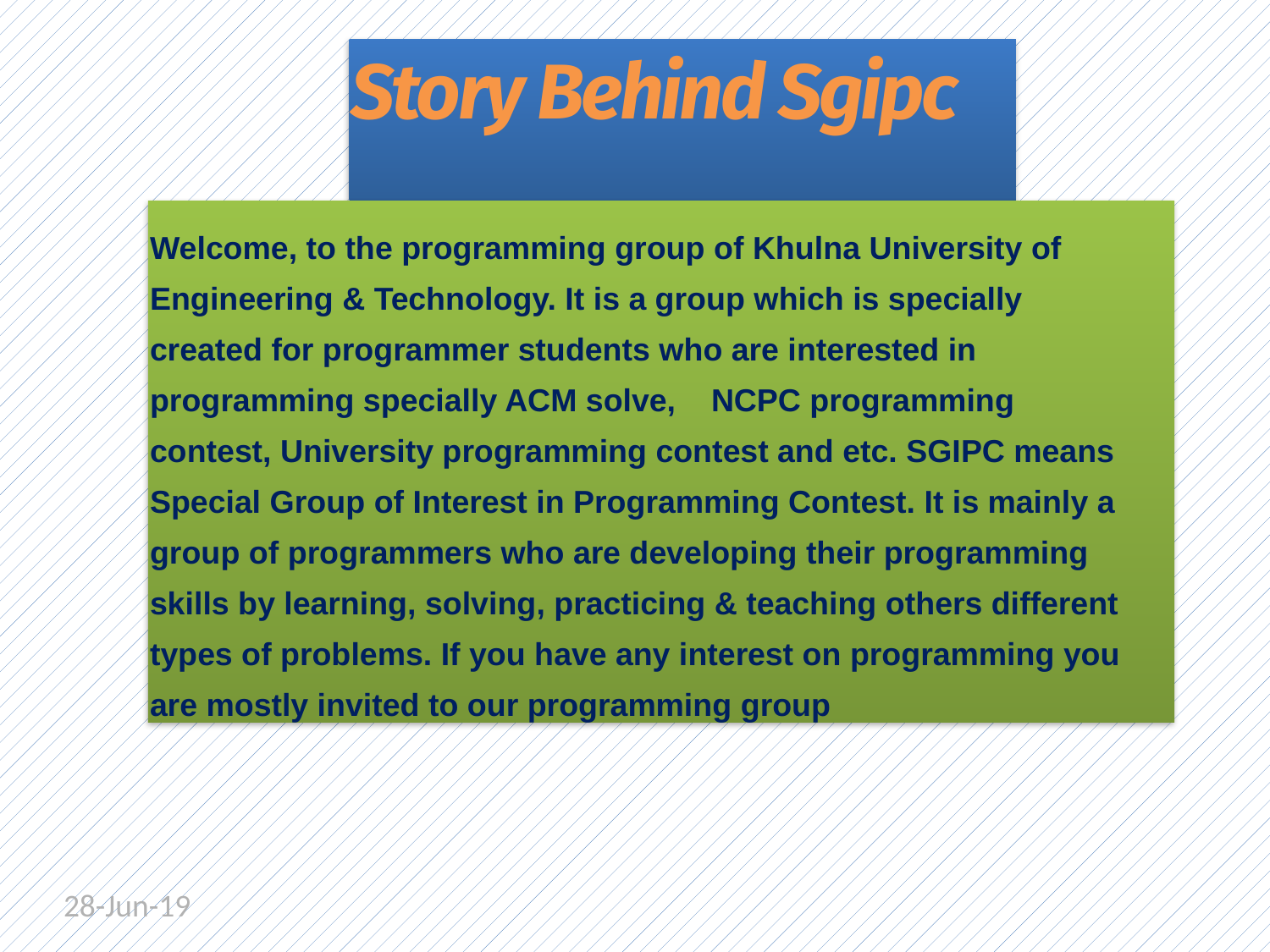

# Story Behind Sgipc
Welcome, to the programming group of Khulna University of Engineering & Technology. It is a group which is specially created for programmer students who are interested in programming specially ACM solve,    NCPC programming contest, University programming contest and etc. SGIPC means Special Group of Interest in Programming Contest. It is mainly a group of programmers who are developing their programming skills by learning, solving, practicing & teaching others different types of problems. If you have any interest on programming you are mostly invited to our programming group
28-Jun-19
2